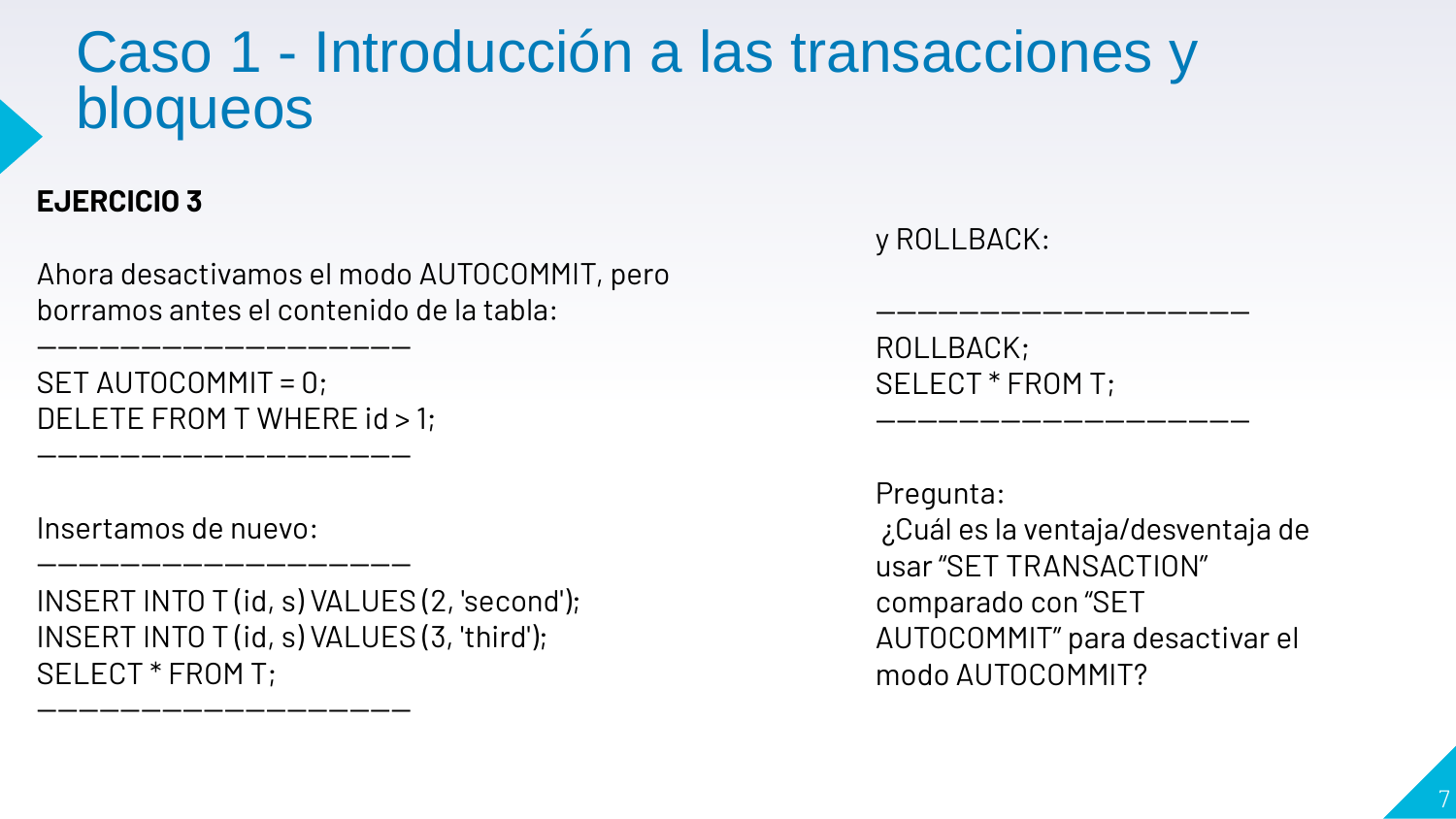

# Caso 1 - Introducción a las transacciones y bloqueos

EJERCICIO 3

Ahora desactivamos el modo AUTOCOMMIT, pero borramos antes el contenido de la tabla:
------------------------------------
SET AUTOCOMMIT = 0;
DELETE FROM T WHERE id > 1;
------------------------------------

Insertamos de nuevo:
------------------------------------
INSERT INTO T (id, s) VALUES (2, 'second');
INSERT INTO T (id, s) VALUES (3, 'third');
SELECT * FROM T;
------------------------------------

y ROLLBACK:

------------------------------------
ROLLBACK;
SELECT * FROM T;
------------------------------------

Pregunta:
 ¿Cuál es la ventaja/desventaja de usar “SET TRANSACTION” comparado con “SET AUTOCOMMIT” para desactivar el modo AUTOCOMMIT?
7